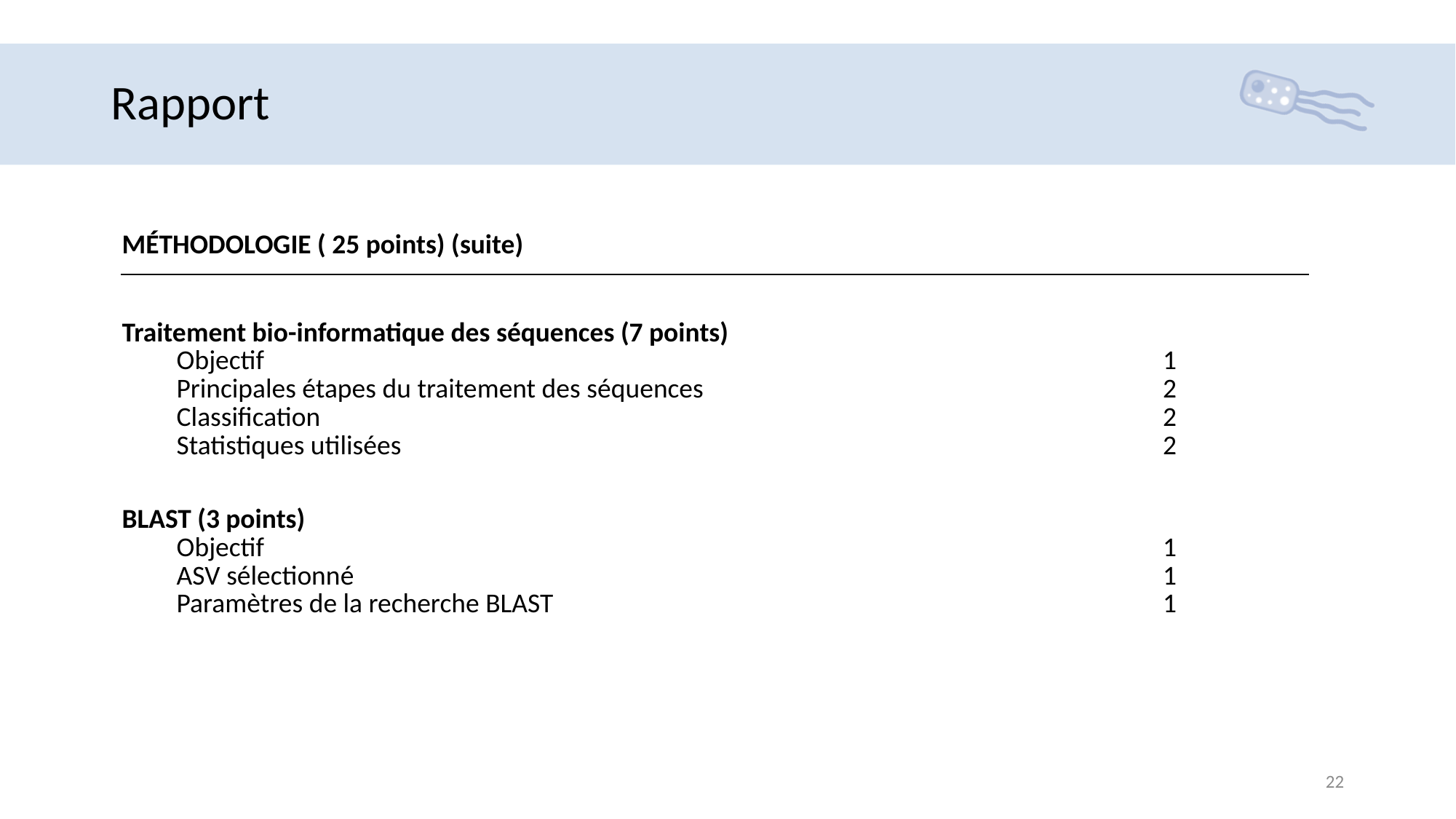

# Rapport
| MÉTHODOLOGIE ( 25 points) (suite) |  |
| --- | --- |
| Traitement bio-informatique des séquences (7 points) |  |
| Objectif | 1 |
| Principales étapes du traitement des séquences | 2 |
| Classification | 2 |
| Statistiques utilisées | 2 |
| BLAST (3 points) |  |
| Objectif | 1 |
| ASV sélectionné | 1 |
| Paramètres de la recherche BLAST | 1 |
22